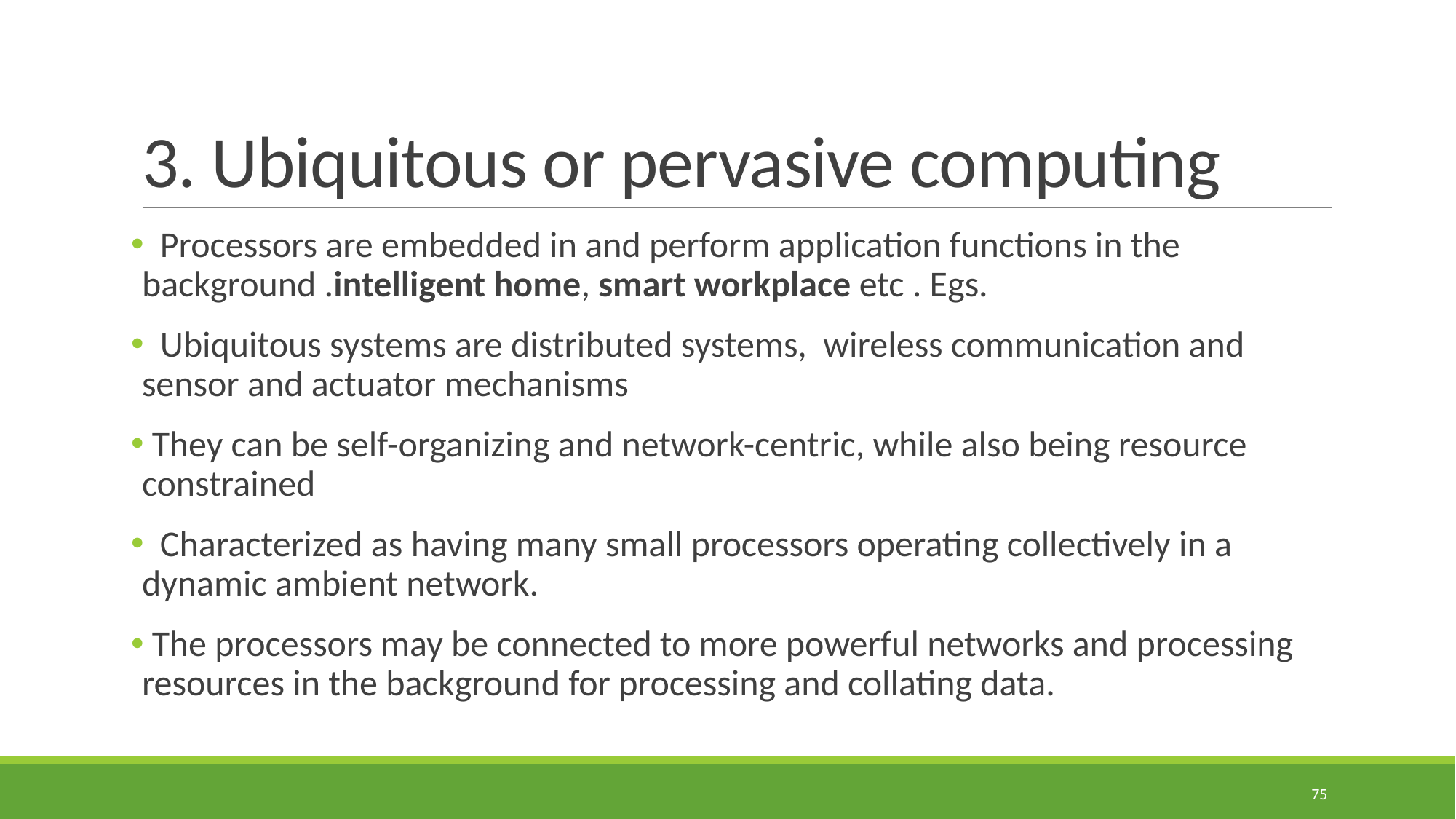

# 3. Ubiquitous or pervasive computing
  Processors are embedded in and perform application functions in the background .intelligent home, smart workplace etc . Egs.
  Ubiquitous systems are distributed systems,  wireless communication and sensor and actuator mechanisms
 They can be self-organizing and network-centric, while also being resource constrained
  Characterized as having many small processors operating collectively in a dynamic ambient network.
 The processors may be connected to more powerful networks and processing resources in the background for processing and collating data.
75